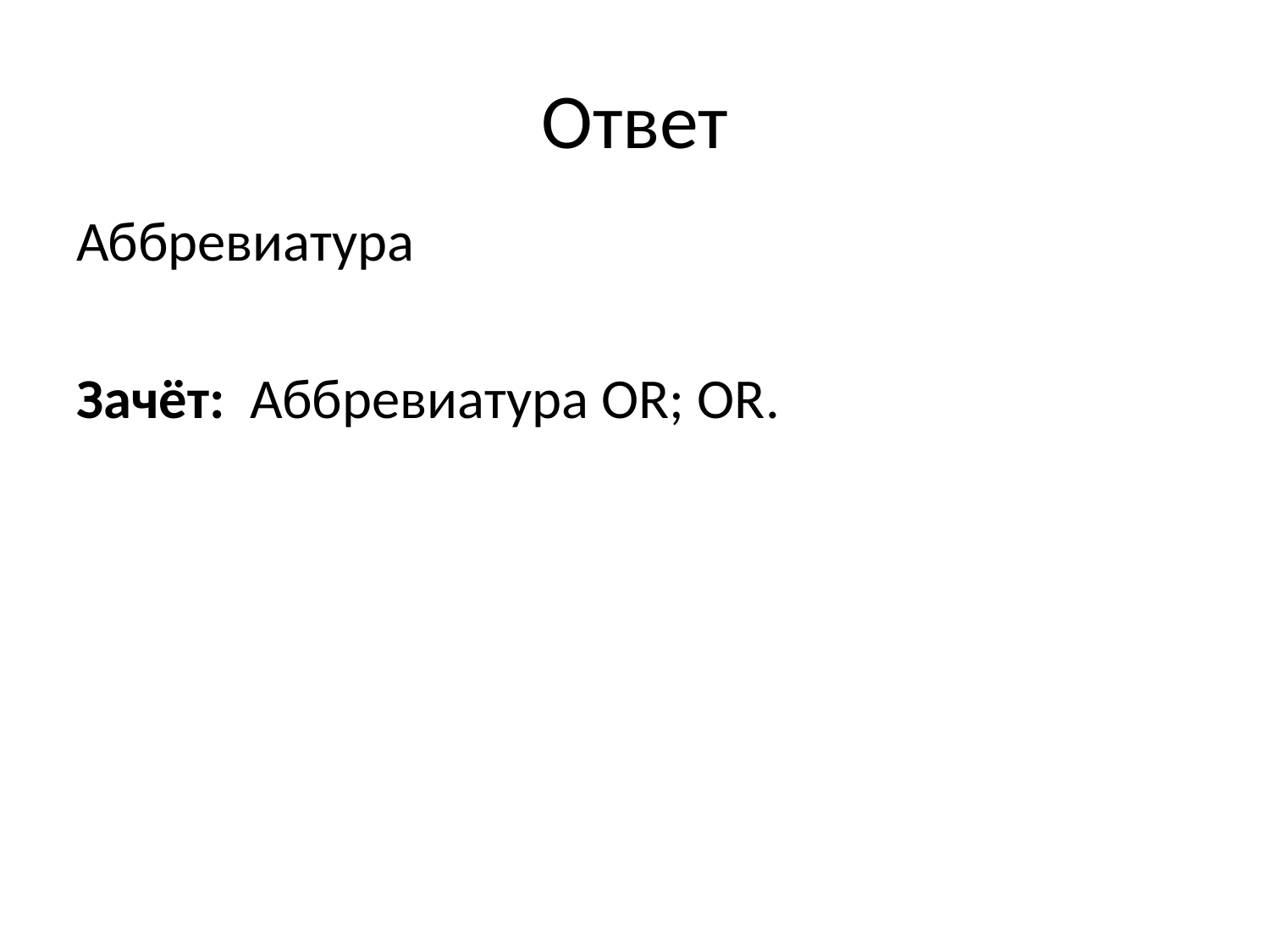

# Ответ
Аббревиатура

Зачёт:  Аббревиатура OR; OR.